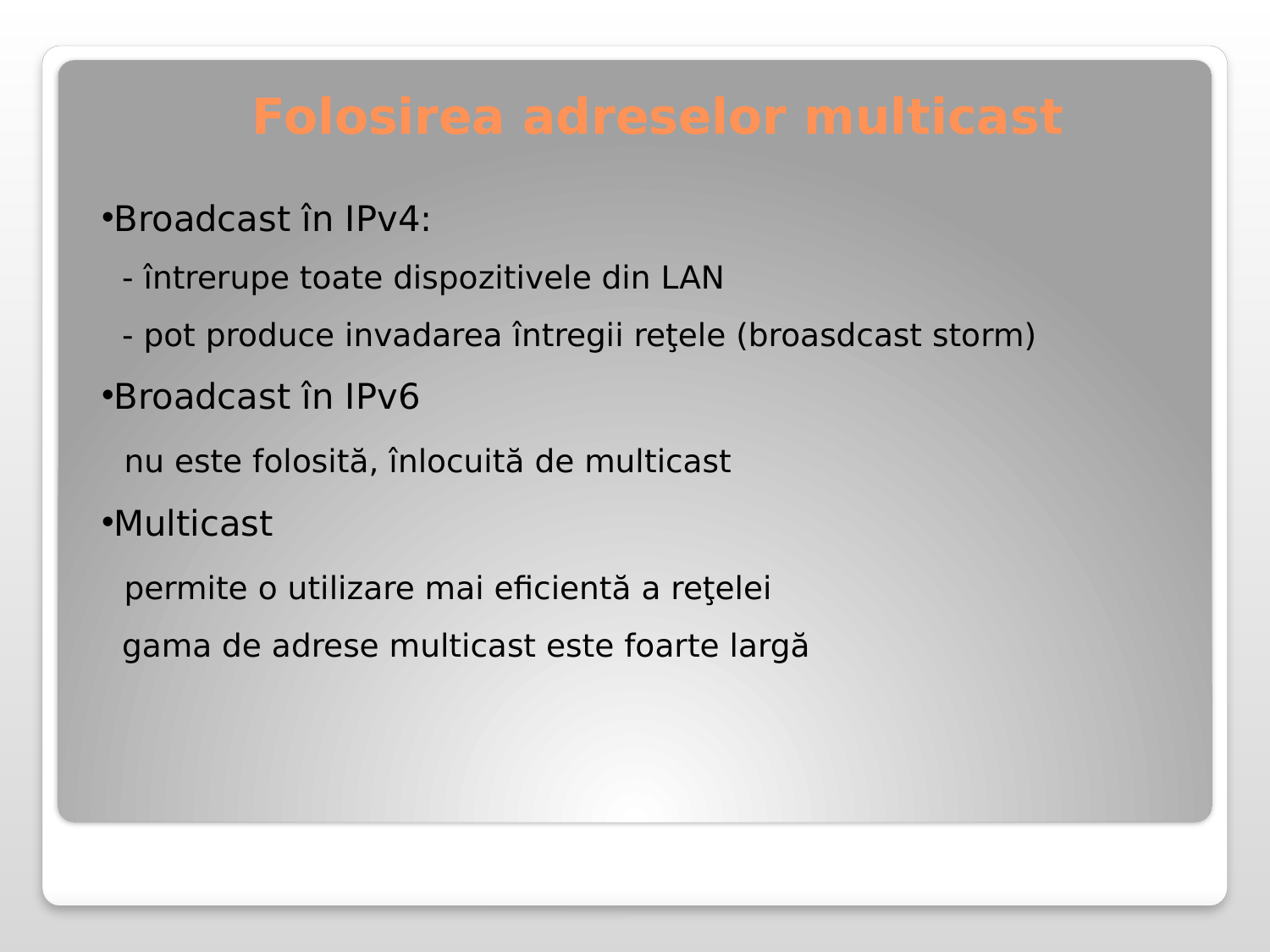

# Folosirea adreselor multicast
Broadcast în IPv4:
  - întrerupe toate dispozitivele din LAN
  - pot produce invadarea întregii reţele (broasdcast storm)
Broadcast în IPv6
  nu este folosită, înlocuită de multicast
Multicast
  permite o utilizare mai eficientă a reţelei
  gama de adrese multicast este foarte largă